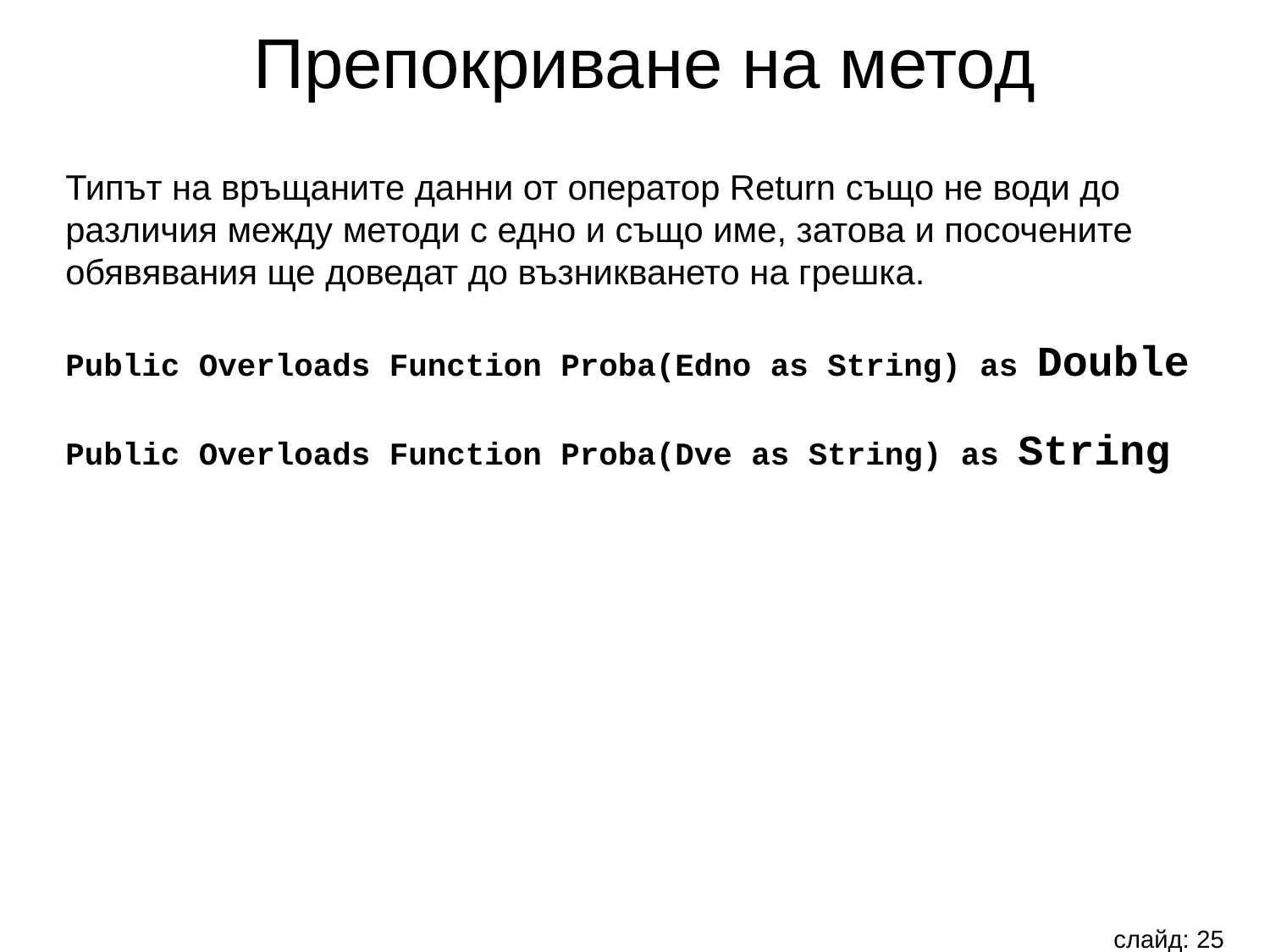

Препокриване на метод
Типът на връщаните данни от оператор Return също не води до различия между методи с едно и също име, затова и посочените обявявания ще доведат до възникването на грешка.

Public Overloads Function Proba(Edno as String) as Double
Public Overloads Function Proba(Dve as String) as String